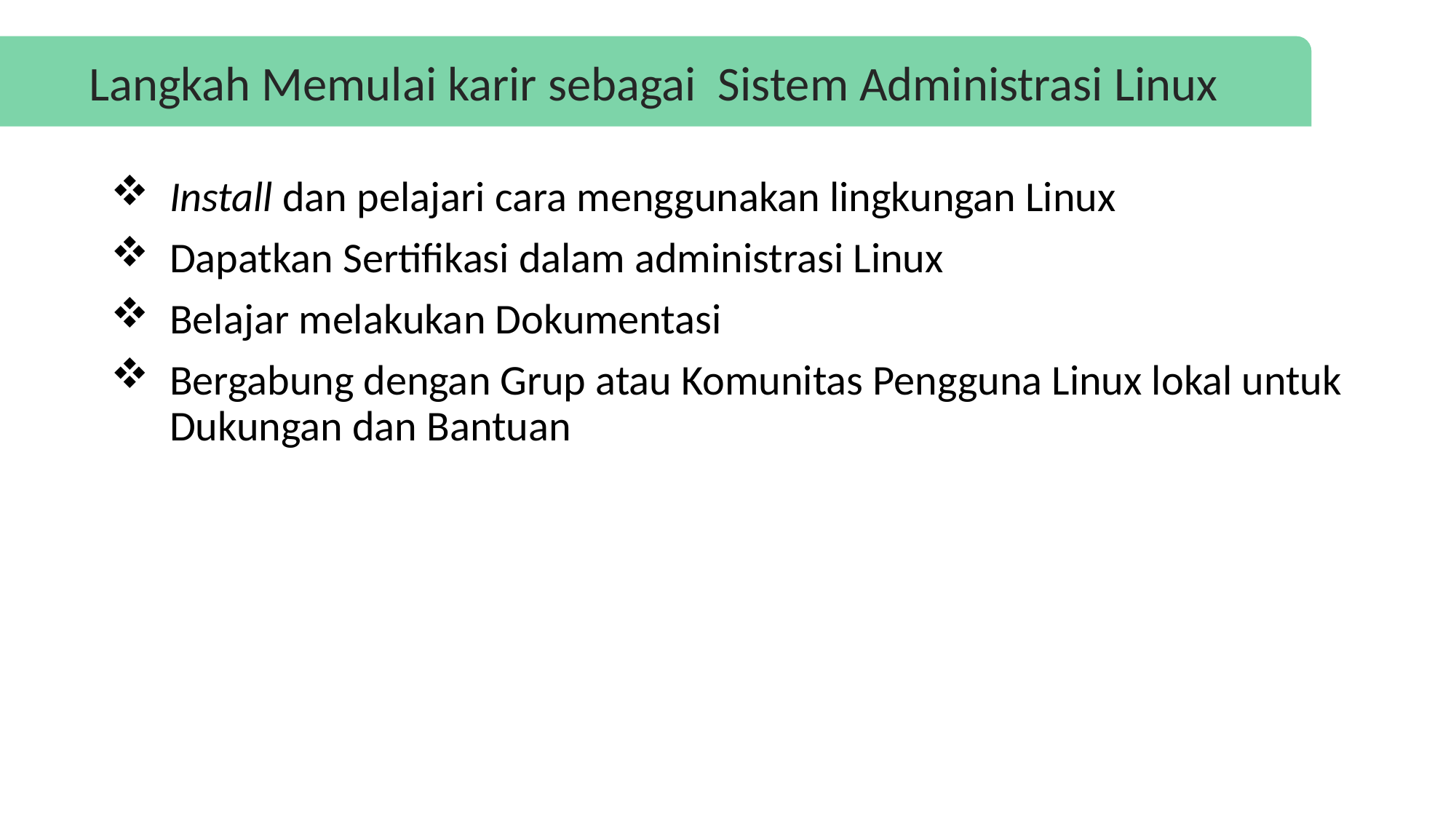

Langkah Memulai karir sebagai  Sistem Administrasi Linux
Install dan pelajari cara menggunakan lingkungan Linux
Dapatkan Sertifikasi dalam administrasi Linux
Belajar melakukan Dokumentasi
Bergabung dengan Grup atau Komunitas Pengguna Linux lokal untuk Dukungan dan Bantuan